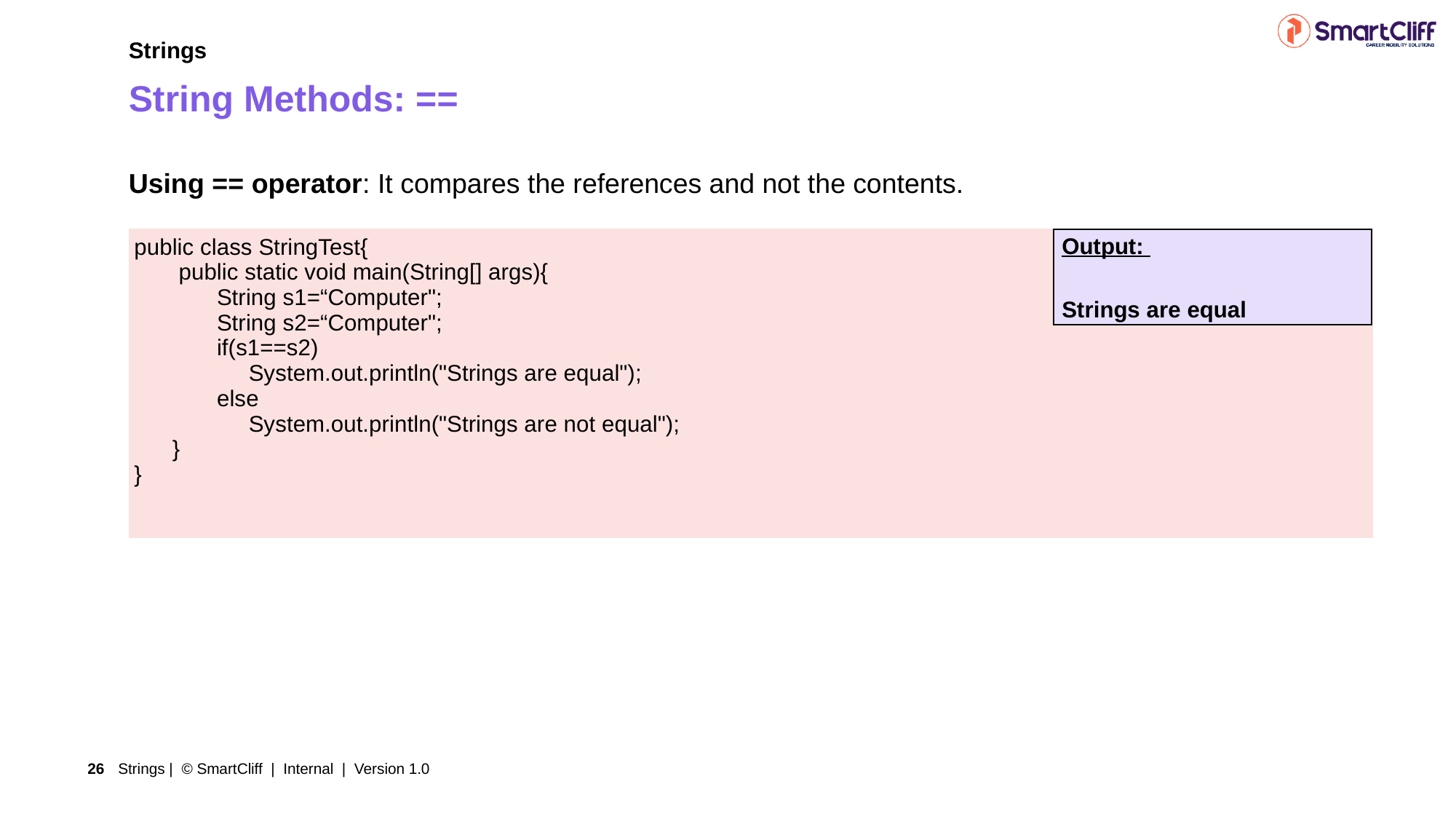

Strings
String Methods: ==
Using == operator: It compares the references and not the contents.

| public class StringTest{ public static void main(String[] args){ String s1=“Computer"; String s2=“Computer"; if(s1==s2) System.out.println("Strings are equal"); else System.out.println("Strings are not equal"); } } |
| --- |
Output:

Strings are equal
Strings |  © SmartCliff  |  Internal  |  Version 1.0
26